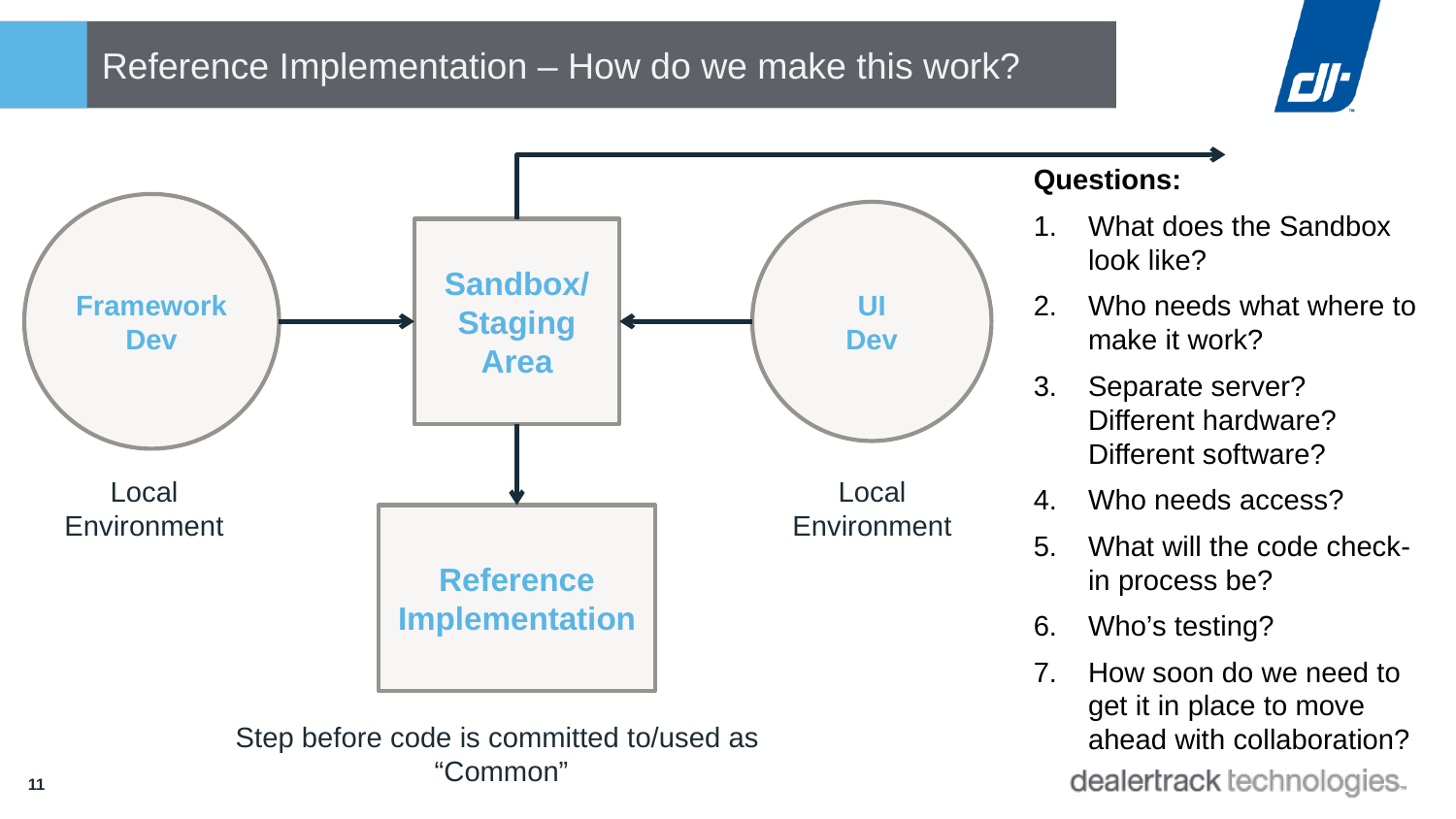

# Reference Implementation – How do we make this work?
Questions:
What does the Sandbox look like?
Who needs what where to make it work?
Separate server? Different hardware? Different software?
Who needs access?
What will the code check-in process be?
Who’s testing?
How soon do we need to get it in place to move ahead with collaboration?
Framework
Dev
UI
Dev
Sandbox/
Staging Area
Local Environment
Local Environment
Reference
Implementation
Step before code is committed to/used as  “Common”
11